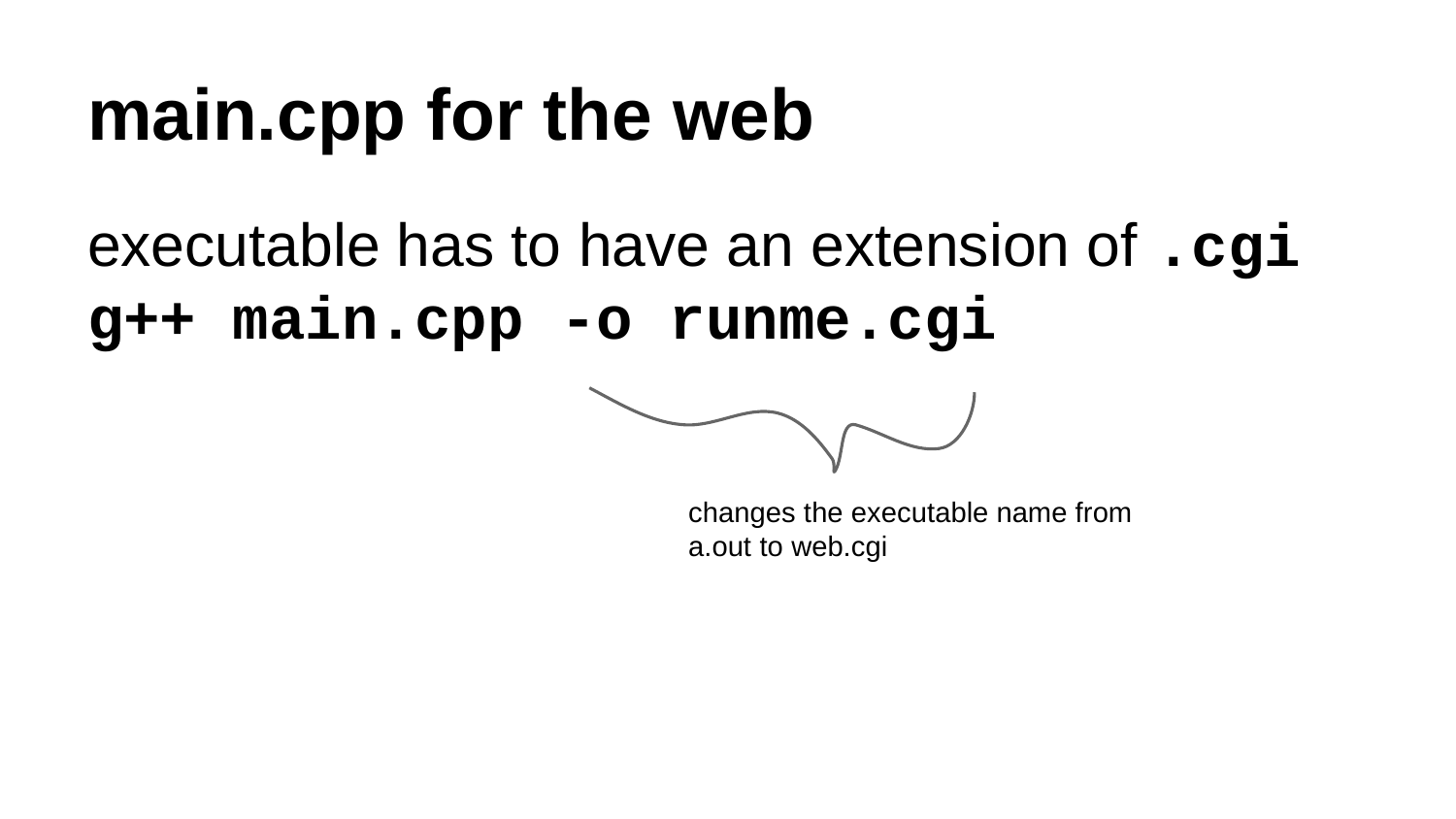

# main.cpp for the web
executable has to have an extension of .cgi
g++ main.cpp -o runme.cgi

changes the executable name from a.out to web.cgi